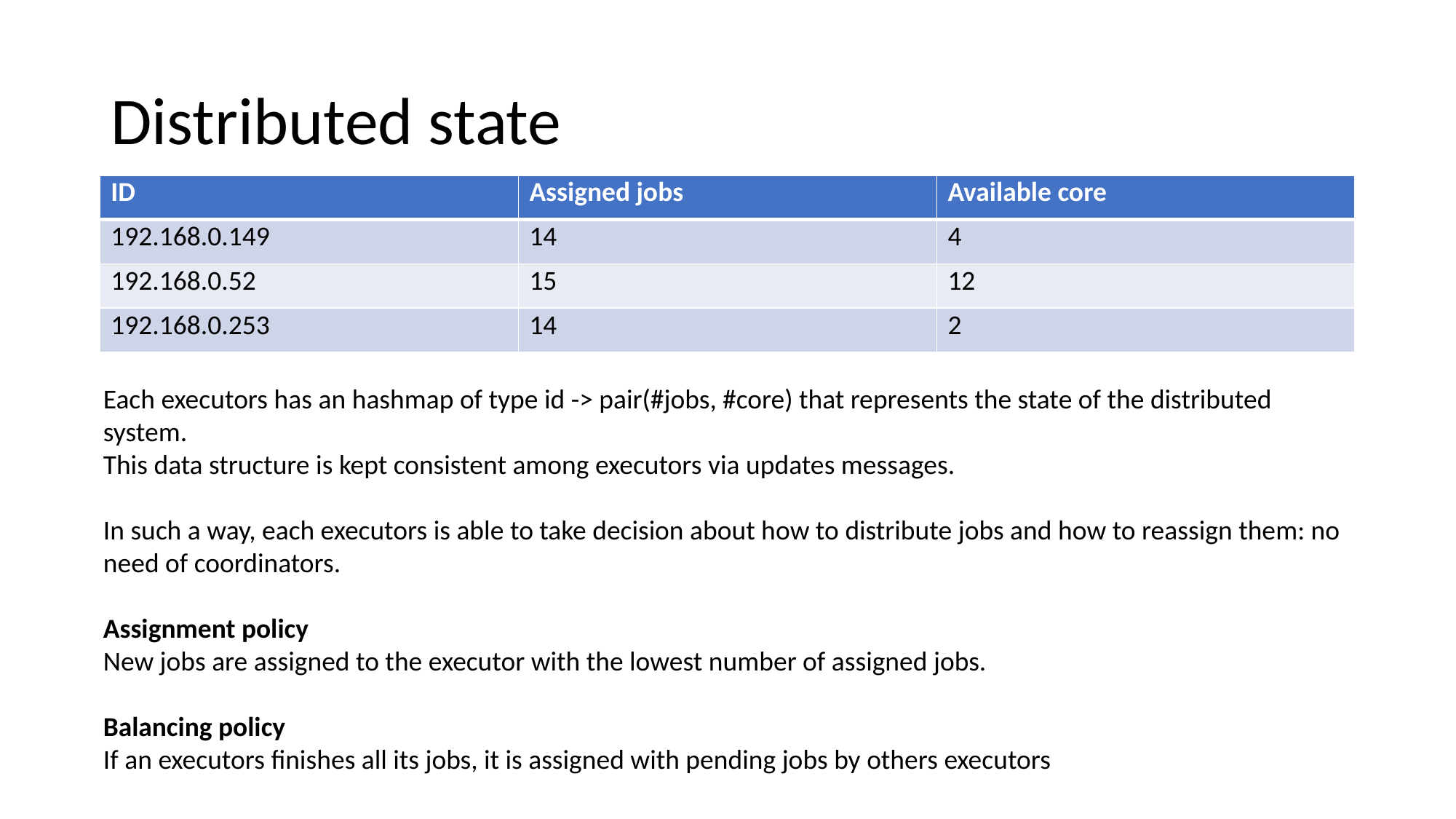

# Distributed state
| ID | Assigned jobs | Available core |
| --- | --- | --- |
| 192.168.0.149 | 14 | 4 |
| 192.168.0.52 | 15 | 12 |
| 192.168.0.253 | 14 | 2 |
Each executors has an hashmap of type id -> pair(#jobs, #core) that represents the state of the distributed system.
This data structure is kept consistent among executors via updates messages.

In such a way, each executors is able to take decision about how to distribute jobs and how to reassign them: no need of coordinators.

Assignment policy
New jobs are assigned to the executor with the lowest number of assigned jobs.

Balancing policy
If an executors finishes all its jobs, it is assigned with pending jobs by others executors